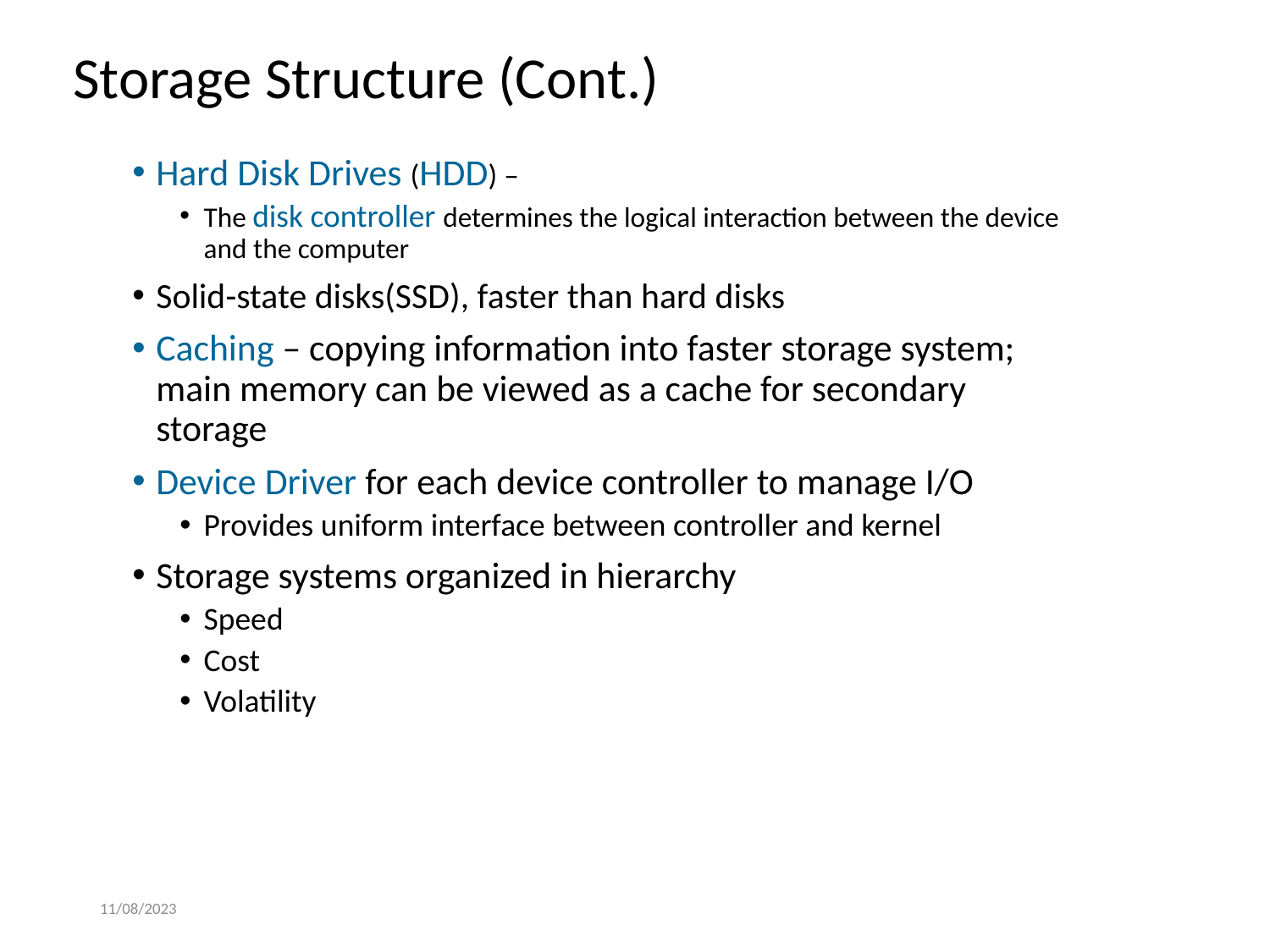

Storage Structure (Cont.)
Hard Disk Drives (HDD) –
The disk controller determines the logical interaction between the device and the computer
Solid-state disks(SSD), faster than hard disks
Caching – copying information into faster storage system; main memory can be viewed as a cache for secondary storage
Device Driver for each device controller to manage I/O
Provides uniform interface between controller and kernel
Storage systems organized in hierarchy
Speed
Cost
Volatility

11/08/2023
14